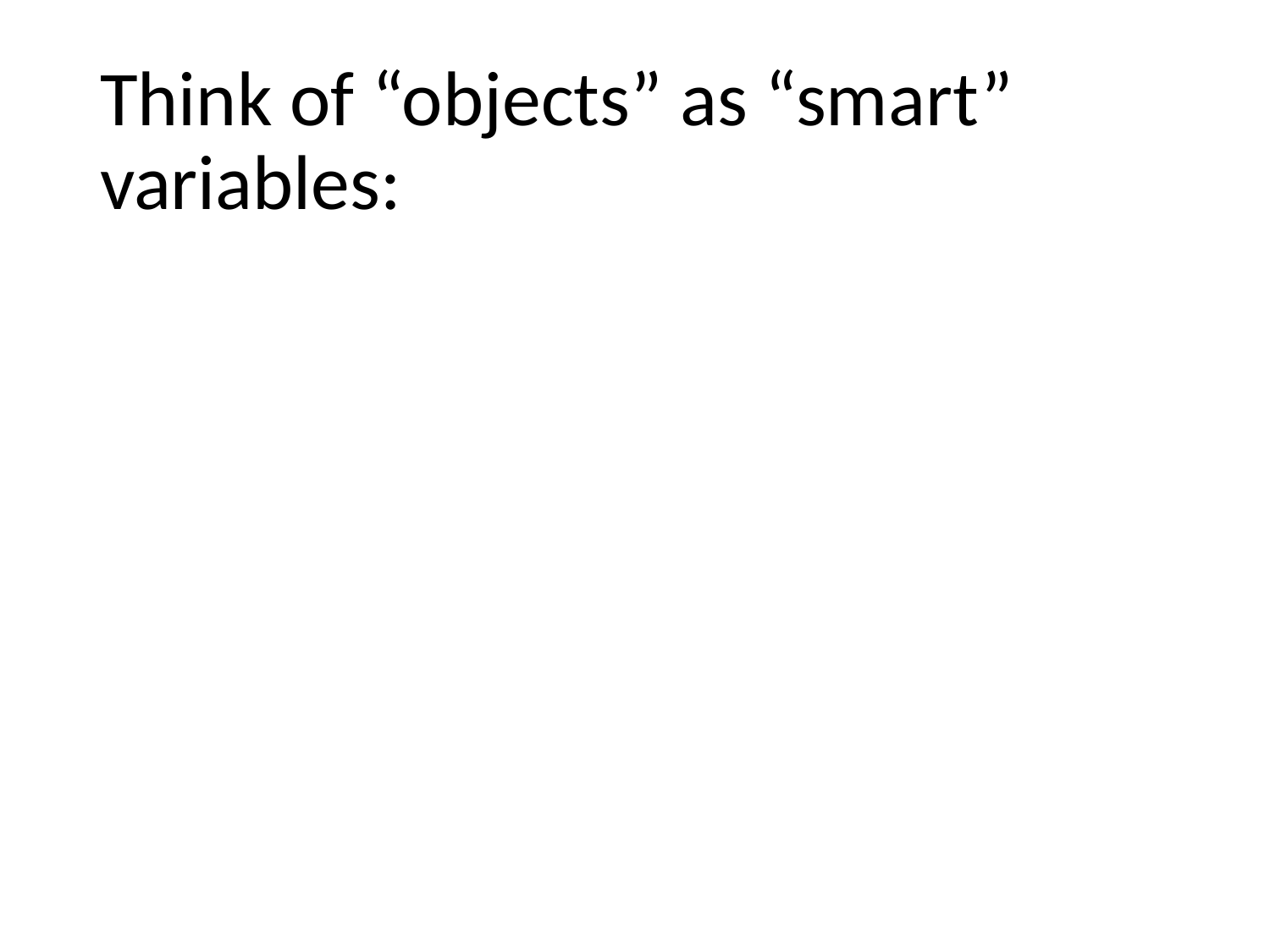

# Think of “objects” as “smart” variables: